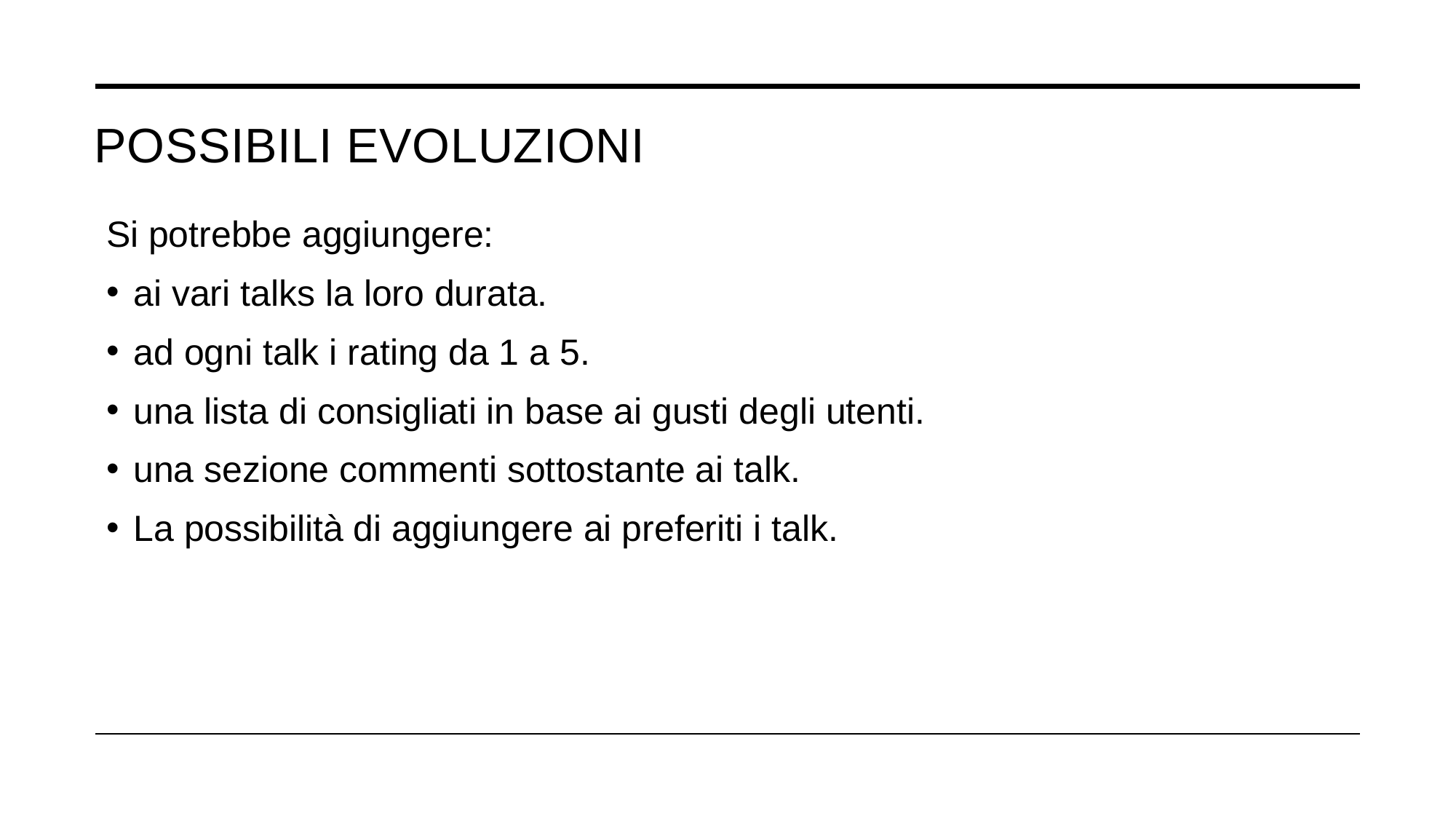

# Possibili evoluzioni
Si potrebbe aggiungere:
ai vari talks la loro durata.
ad ogni talk i rating da 1 a 5.
una lista di consigliati in base ai gusti degli utenti.
una sezione commenti sottostante ai talk.
La possibilità di aggiungere ai preferiti i talk.